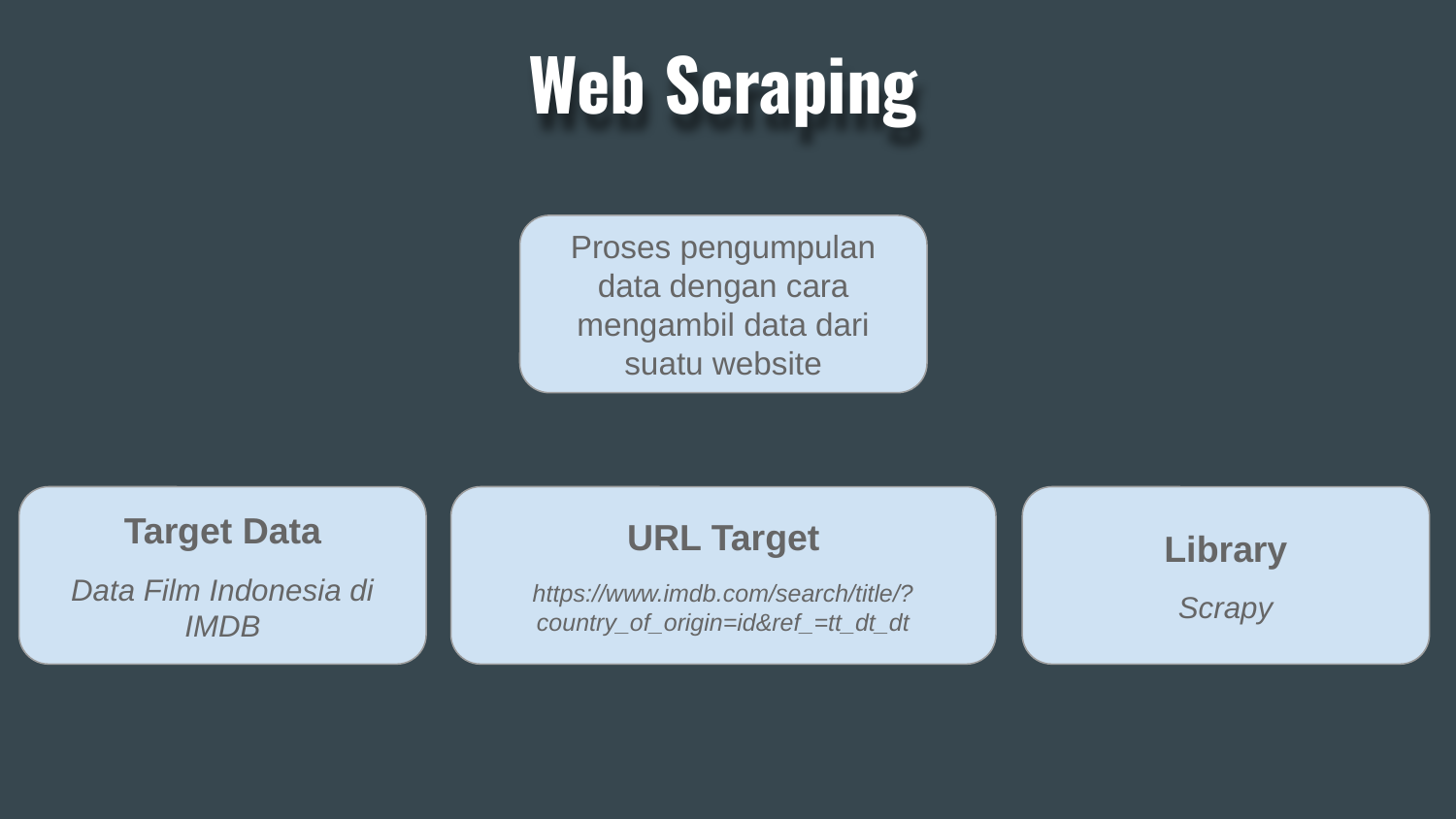

# Web Scraping
Proses pengumpulan data dengan cara mengambil data dari suatu website
Target Data

Data Film Indonesia di IMDB
URL Target

https://www.imdb.com/search/title/?country_of_origin=id&ref_=tt_dt_dt
Library

Scrapy